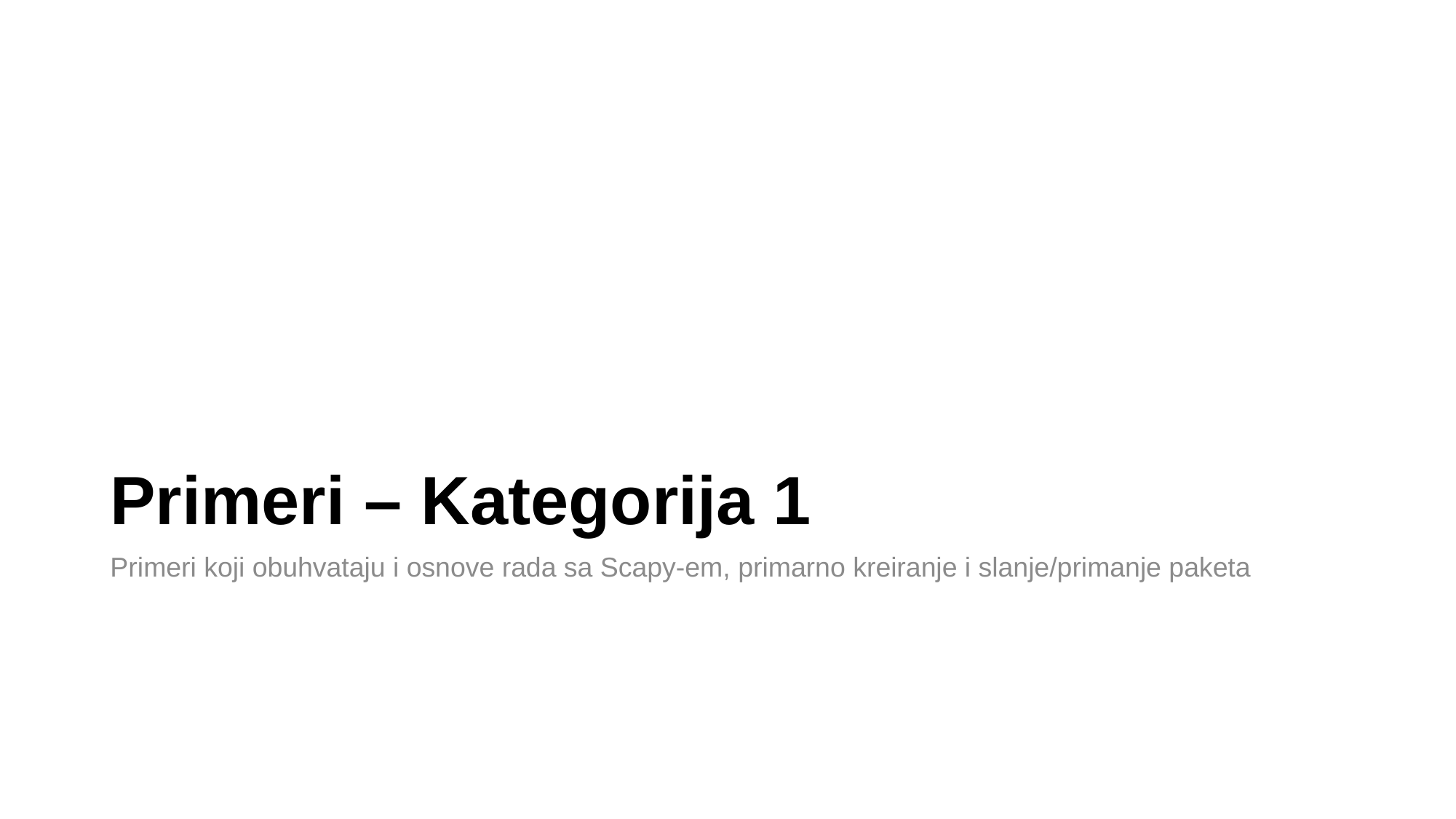

# Primeri – Kategorija 1
Primeri koji obuhvataju i osnove rada sa Scapy-em, primarno kreiranje i slanje/primanje paketa